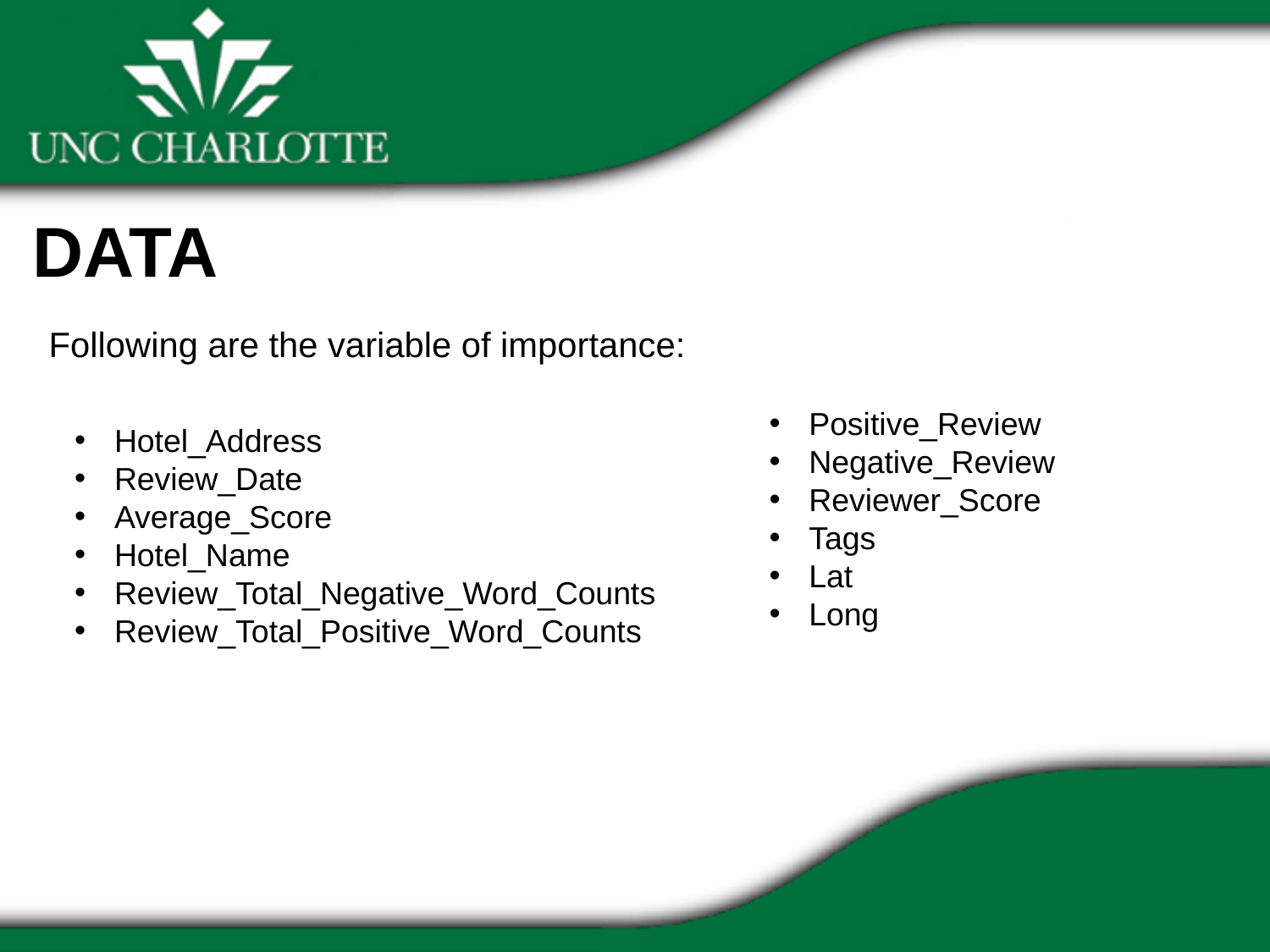

Data
Following are the variable of importance:

Positive_Review
Negative_Review
Reviewer_Score
Tags
Lat
Long

Hotel_Address
Review_Date
Average_Score
Hotel_Name
Review_Total_Negative_Word_Counts
Review_Total_Positive_Word_Counts